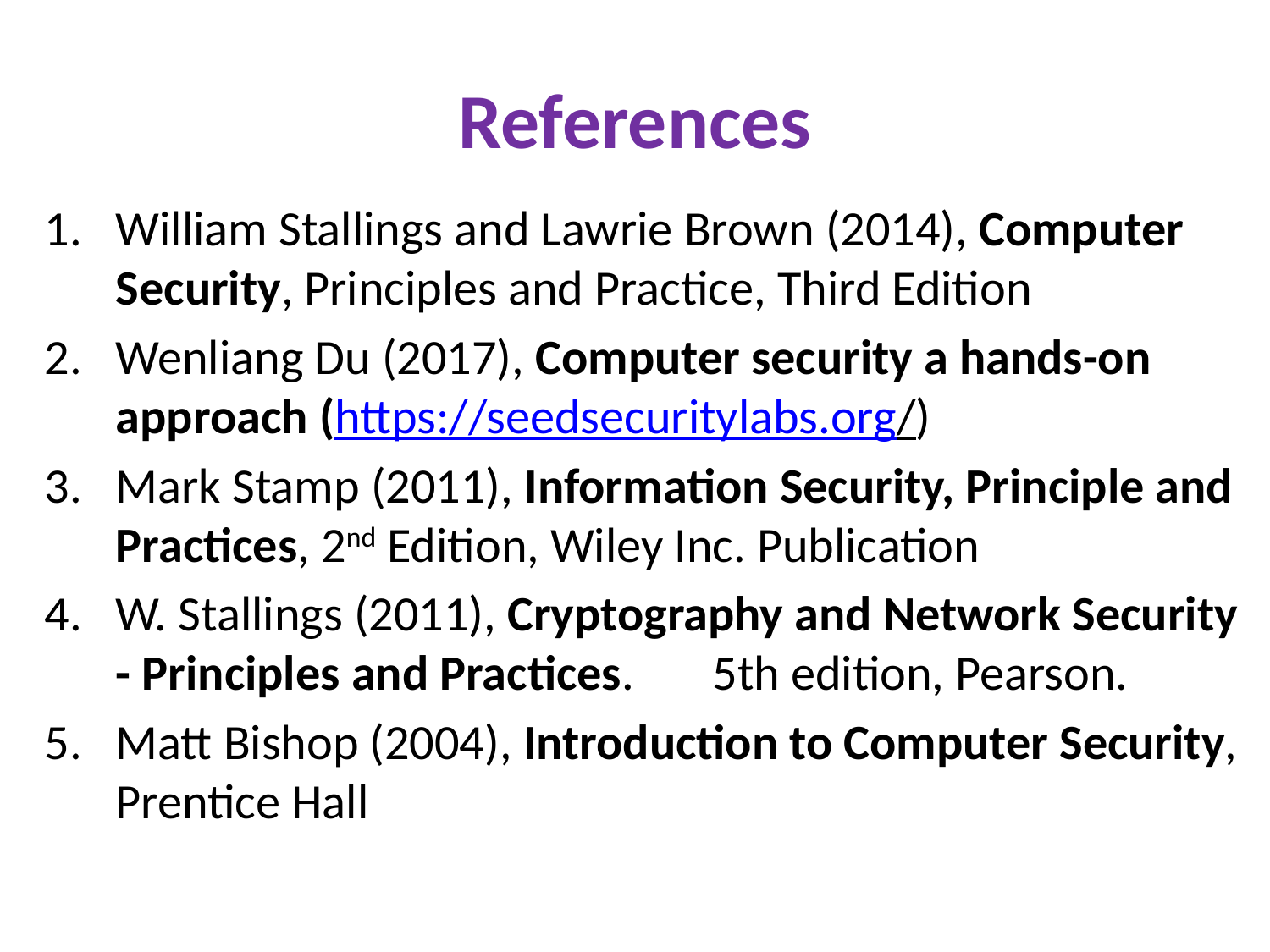

# References
William Stallings and Lawrie Brown (2014), Computer Security, Principles and Practice, Third Edition
Wenliang Du (2017), Computer security a hands-on approach (https://seedsecuritylabs.org/)
Mark Stamp (2011), Information Security, Principle and Practices, 2nd Edition, Wiley Inc. Publication
W. Stallings (2011), Cryptography and Network Security - Principles and Practices.       5th edition, Pearson.
Matt Bishop (2004), Introduction to Computer Security, Prentice Hall